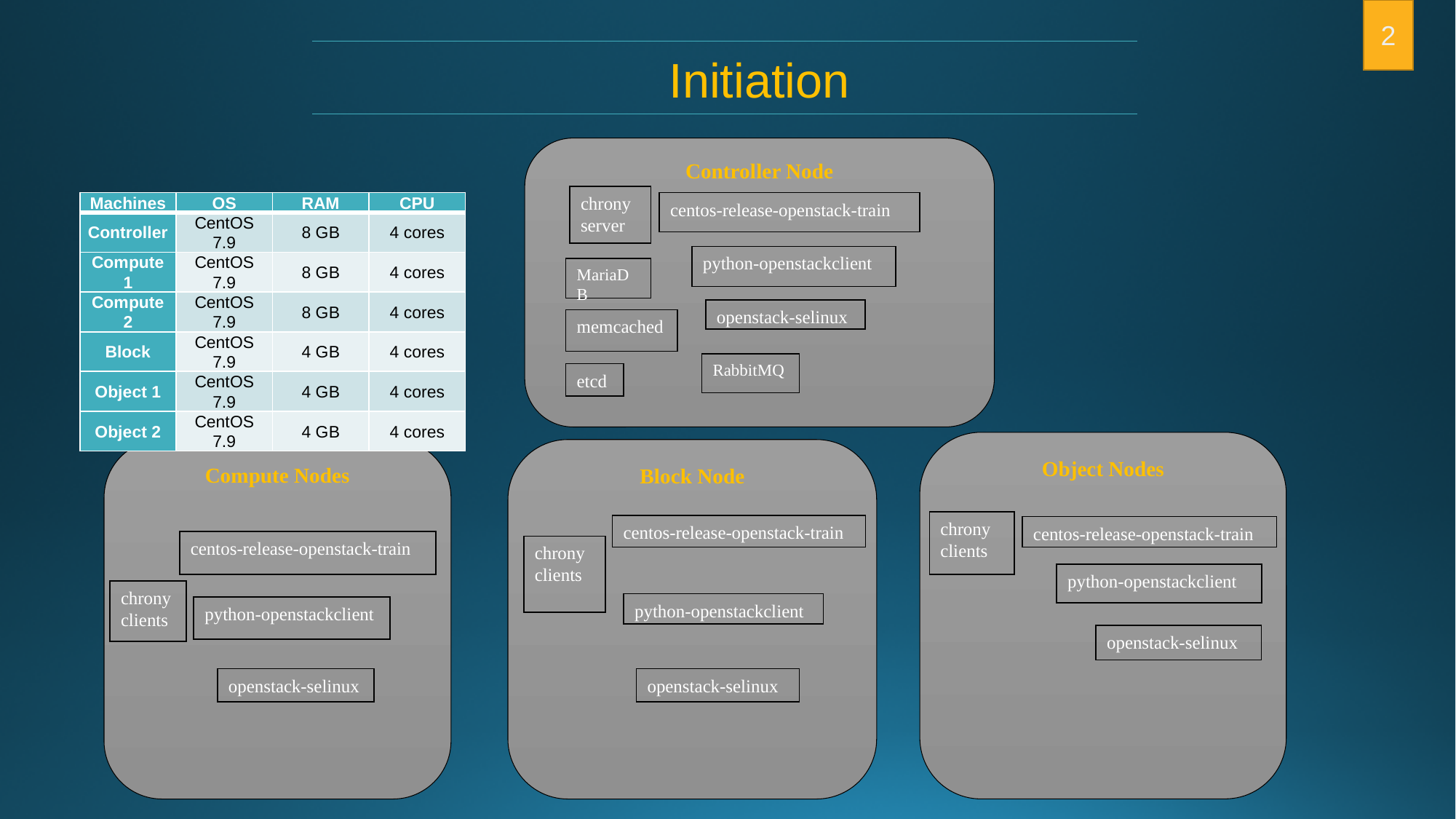

2
Initiation
Controller Node

chrony server
| Machines | OS | RAM | CPU |
| --- | --- | --- | --- |
| Controller | CentOS 7.9 | 8 GB | 4 cores |
| Compute1 | CentOS 7.9 | 8 GB | 4 cores |
| Compute 2 | CentOS 7.9 | 8 GB | 4 cores |
| Block | CentOS 7.9 | 4 GB | 4 cores |
| Object 1 | CentOS 7.9 | 4 GB | 4 cores |
| Object 2 | CentOS 7.9 | 4 GB | 4 cores |
centos-release-openstack-train
python-openstackclient
MariaDB
openstack-selinux
memcached
RabbitMQ
etcd
Object Nodes
Compute Nodes

Block Node
chrony clients
centos-release-openstack-train
centos-release-openstack-train
centos-release-openstack-train
chrony clients
python-openstackclient
chrony clients
python-openstackclient
python-openstackclient
openstack-selinux
openstack-selinux
openstack-selinux